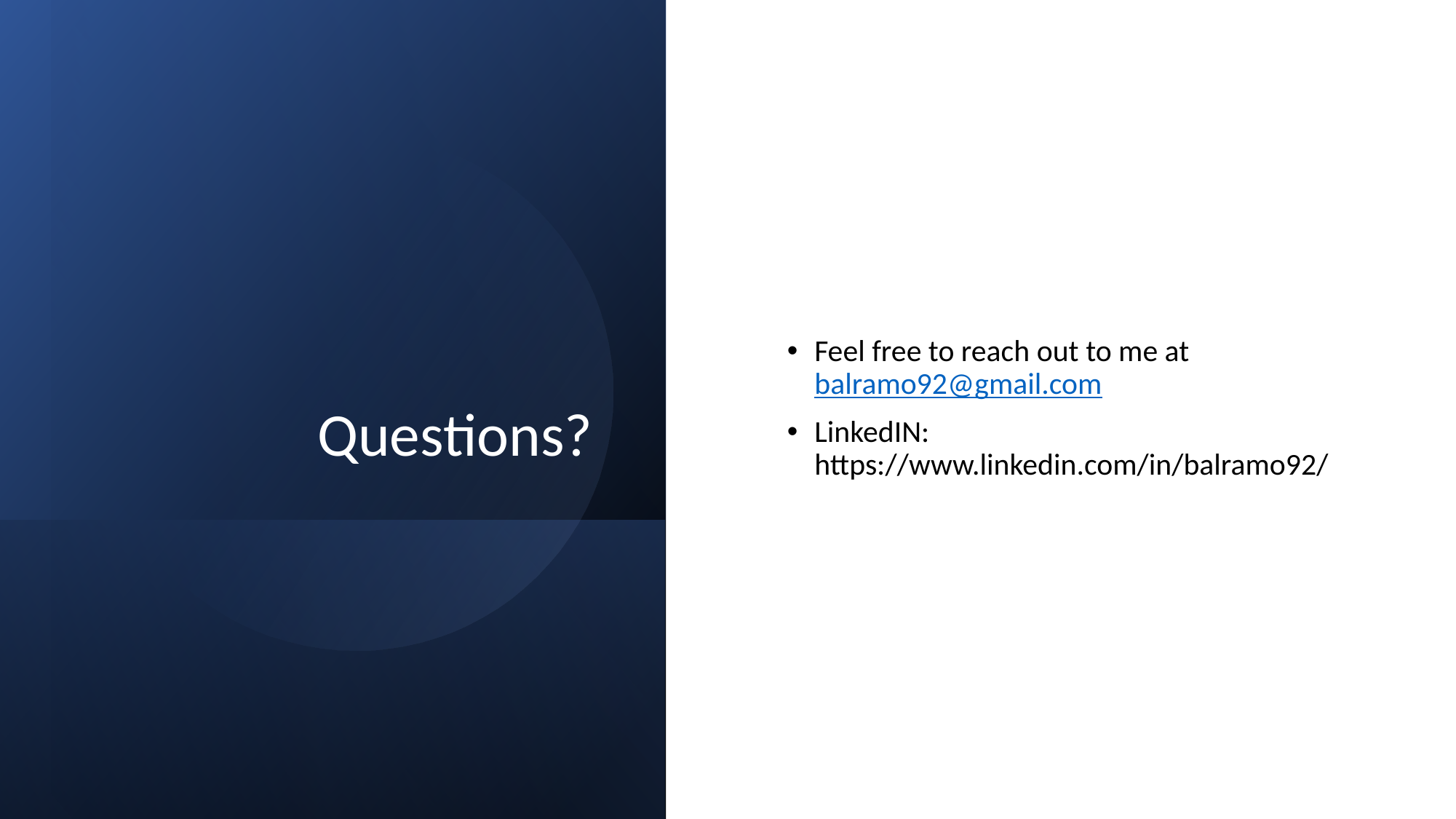

# Questions?

Feel free to reach out to me at balramo92@gmail.com
LinkedIN: https://www.linkedin.com/in/balramo92/